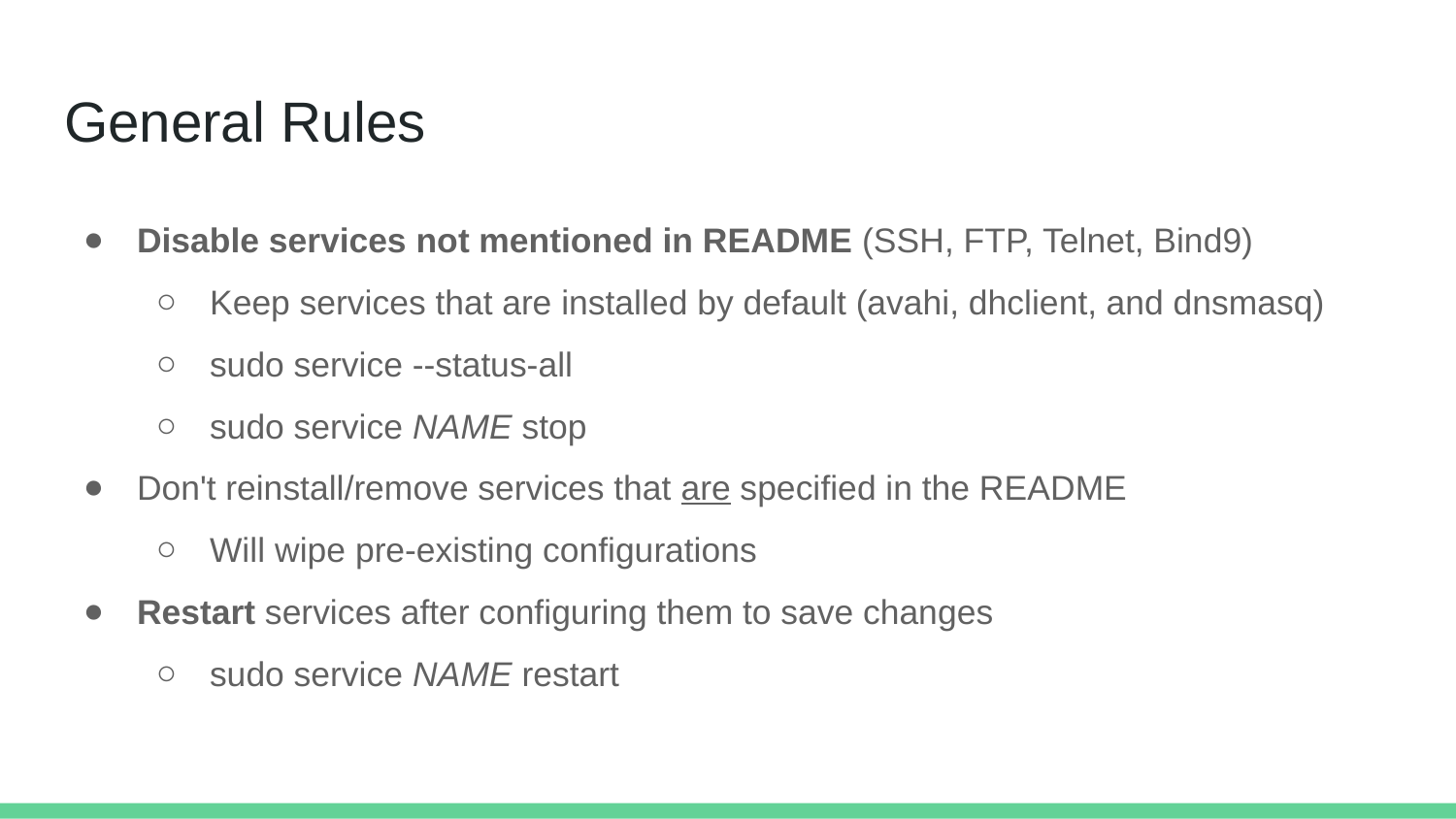

# General Rules
Disable services not mentioned in README (SSH, FTP, Telnet, Bind9)
Keep services that are installed by default (avahi, dhclient, and dnsmasq)
sudo service --status-all
sudo service NAME stop
Don't reinstall/remove services that are specified in the README
Will wipe pre-existing configurations
Restart services after configuring them to save changes
sudo service NAME restart